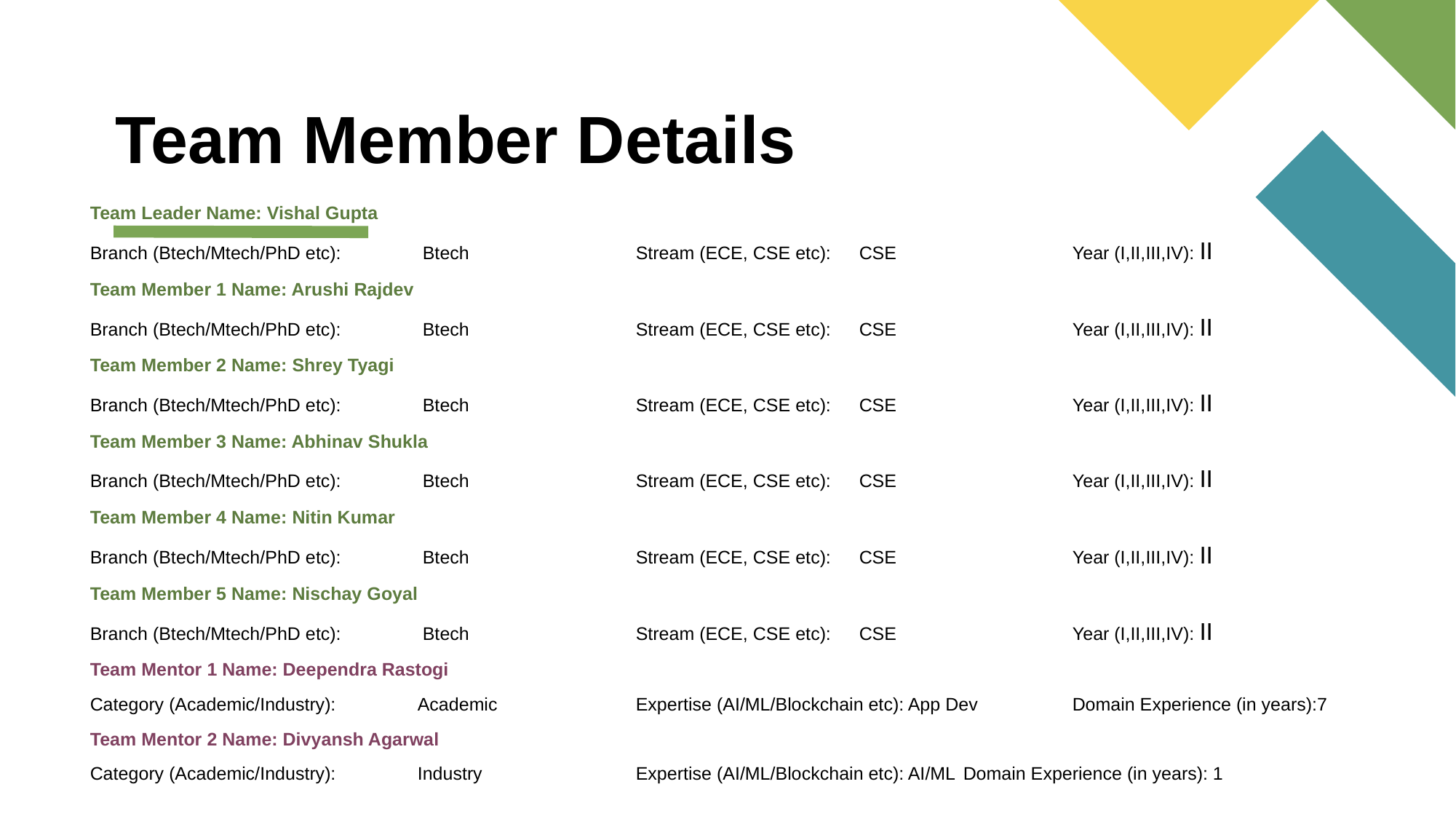

# Team Member Details
Team Leader Name: Vishal Gupta
Branch (Btech/Mtech/PhD etc):	 Btech 		Stream (ECE, CSE etc):	 CSE 		Year (I,II,III,IV): II
Team Member 1 Name: Arushi Rajdev
Branch (Btech/Mtech/PhD etc):	 Btech 		Stream (ECE, CSE etc):	 CSE 		Year (I,II,III,IV): II
Team Member 2 Name: Shrey Tyagi
Branch (Btech/Mtech/PhD etc):	 Btech 		Stream (ECE, CSE etc):	 CSE 		Year (I,II,III,IV): II
Team Member 3 Name: Abhinav Shukla
Branch (Btech/Mtech/PhD etc):	 Btech 		Stream (ECE, CSE etc):	 CSE 		Year (I,II,III,IV): II
Team Member 4 Name: Nitin Kumar
Branch (Btech/Mtech/PhD etc):	 Btech 		Stream (ECE, CSE etc):	 CSE 		Year (I,II,III,IV): II
Team Member 5 Name: Nischay Goyal
Branch (Btech/Mtech/PhD etc):	 Btech 		Stream (ECE, CSE etc):	 CSE 		Year (I,II,III,IV): II
Team Mentor 1 Name: Deependra Rastogi
Category (Academic/Industry): 	Academic		Expertise (AI/ML/Blockchain etc): App Dev	Domain Experience (in years):7
Team Mentor 2 Name: Divyansh Agarwal
Category (Academic/Industry):	Industry	 	Expertise (AI/ML/Blockchain etc): AI/ML	Domain Experience (in years): 1